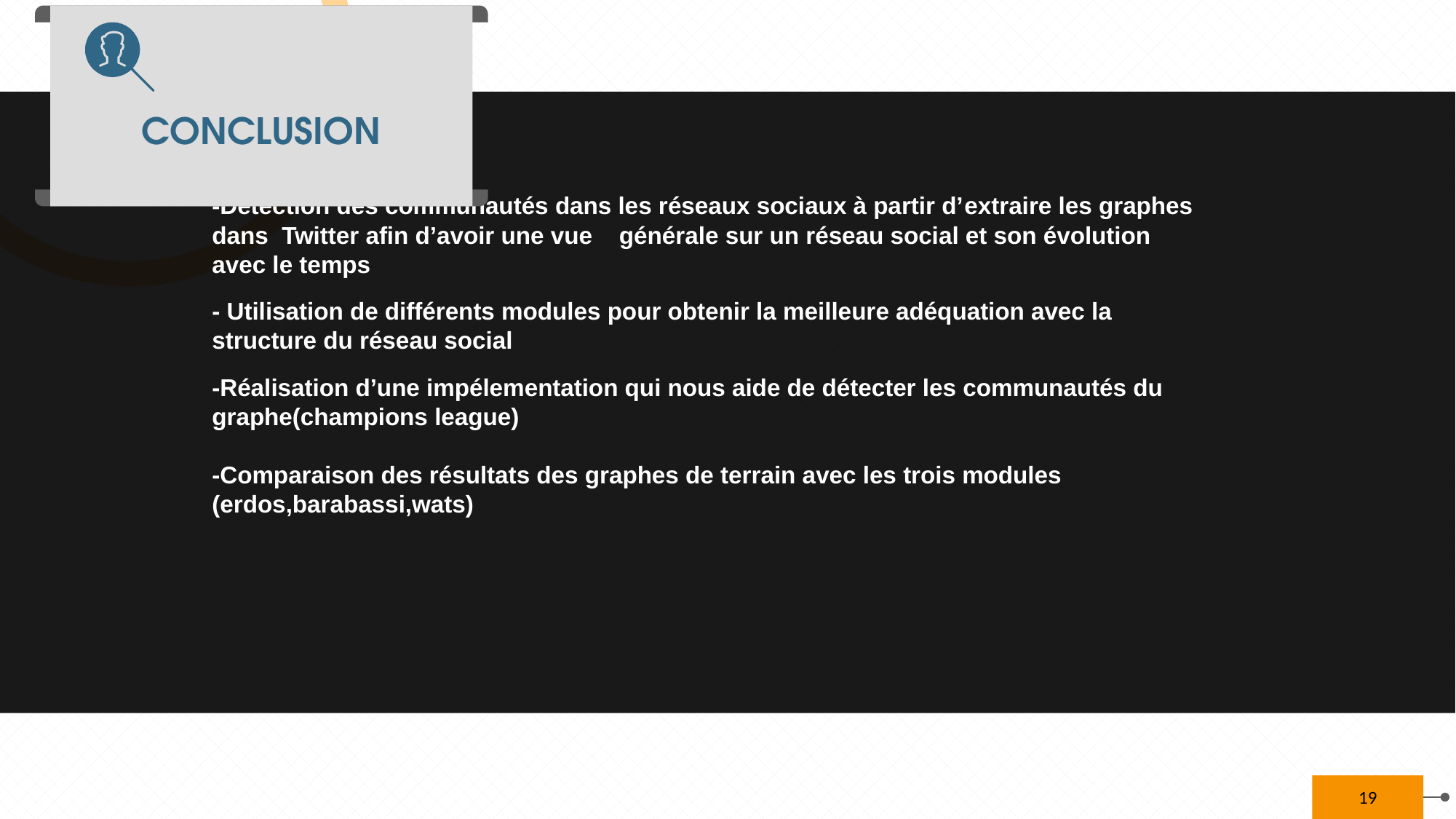

CONCLUSION

-Détection des communautés dans les réseaux sociaux à partir d’extraire les graphes dans  Twitter afin d’avoir une vue    générale sur un réseau social et son évolution  avec le temps

- Utilisation de différents modules pour obtenir la meilleure adéquation avec la structure du réseau social

-Réalisation d’une impélementation qui nous aide de détecter les communautés du graphe(champions league)

-Comparaison des résultats des graphes de terrain avec les trois modules (erdos,barabassi,wats)

19